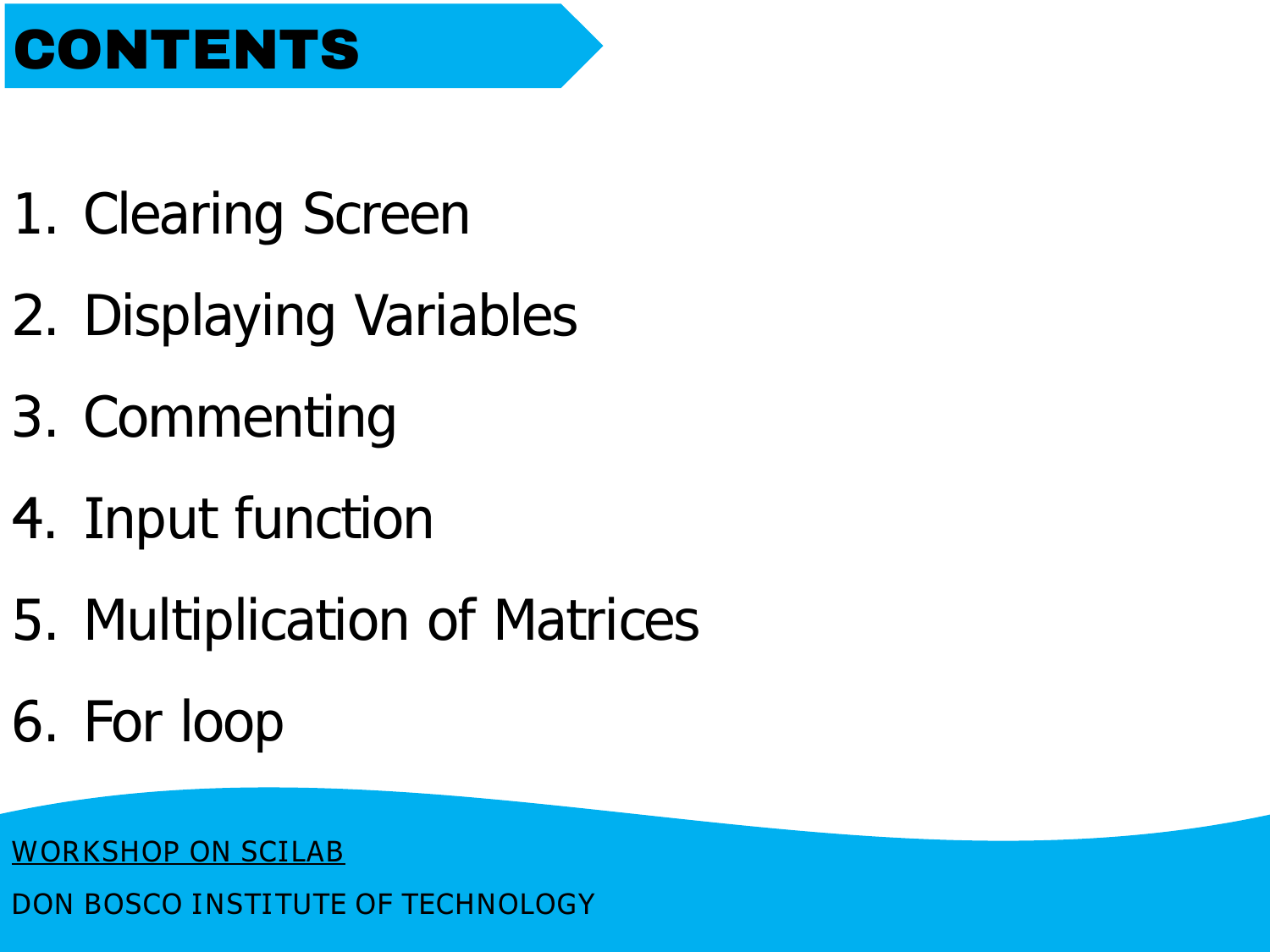

# CONTENTS

Clearing Screen
Displaying Variables
Commenting
Input function
Multiplication of Matrices
For loop

| WORKSHOP ON SCILAB |
| --- |
| DON BOSCO INSTITUTE OF TECHNOLOGY |